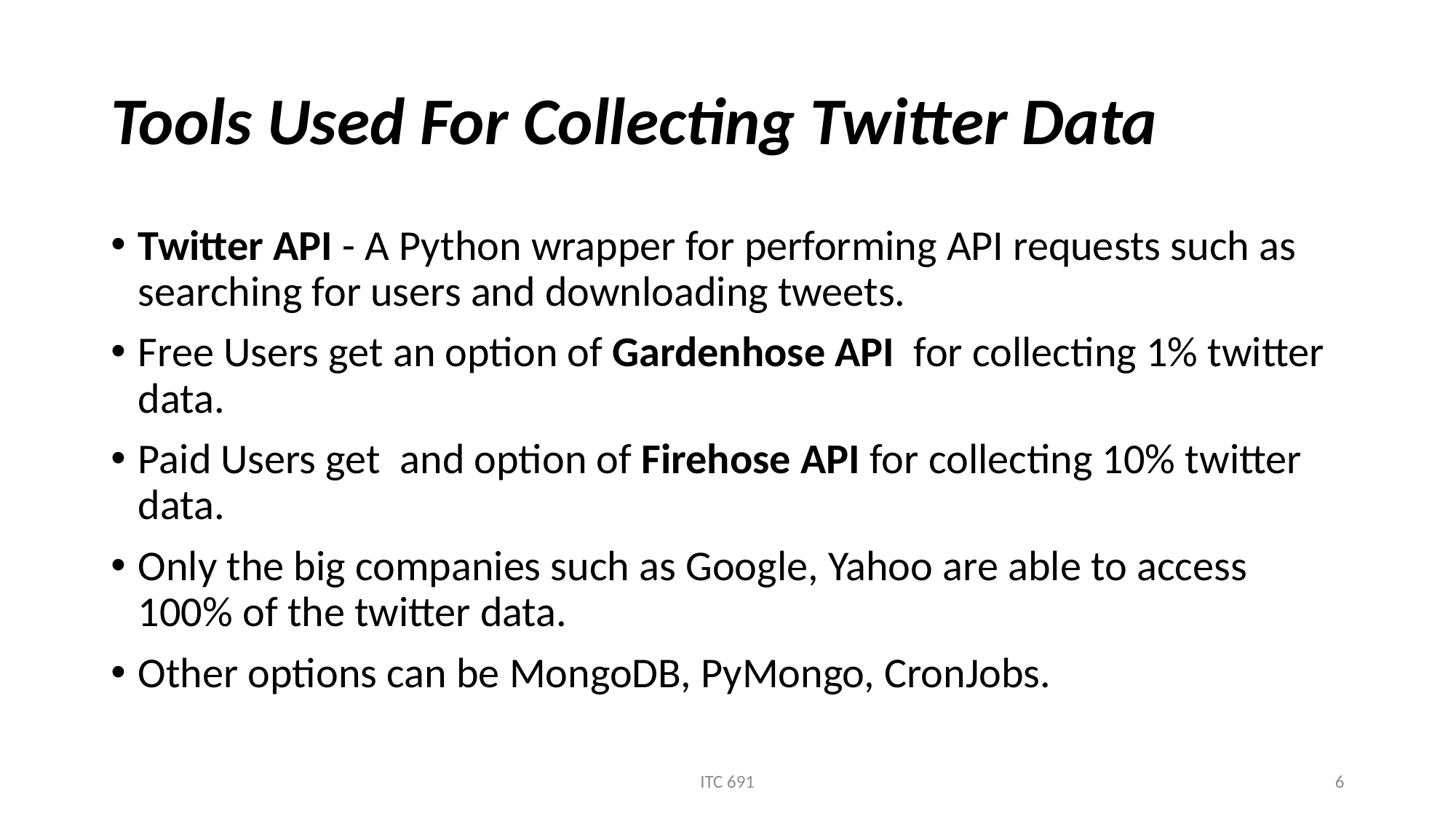

# Tools Used For Collecting Twitter Data
Twitter API - A Python wrapper for performing API requests such as searching for users and downloading tweets.
Free Users get an option of Gardenhose API  for collecting 1% twitter data.
Paid Users get  and option of Firehose API for collecting 10% twitter data.
Only the big companies such as Google, Yahoo are able to access 100% of the twitter data.
Other options can be MongoDB, PyMongo, CronJobs.
ITC 691
6